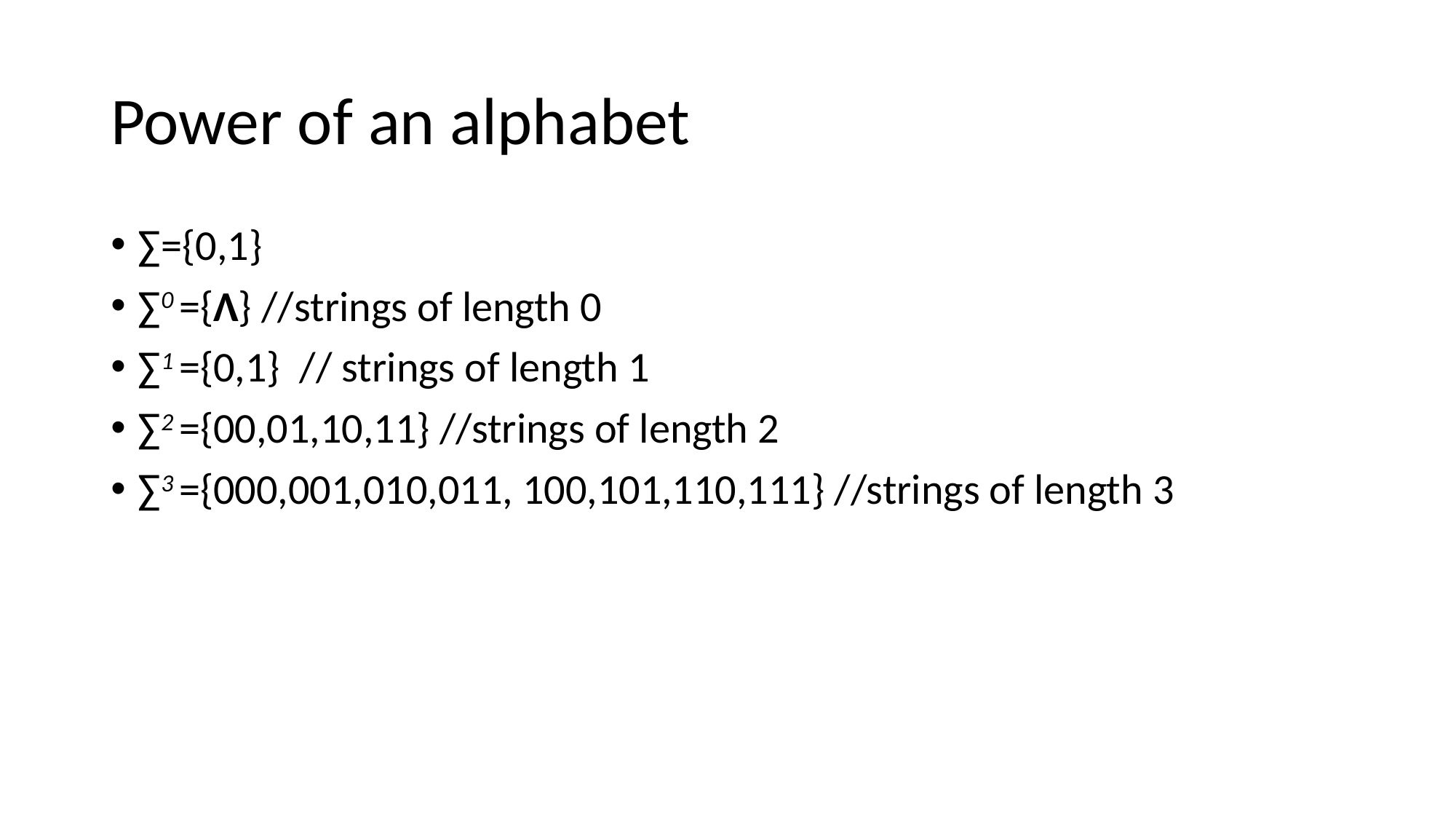

# Power of an alphabet
∑={0,1}
∑0 ={Λ} //strings of length 0
∑1 ={0,1}  // strings of length 1
∑2 ={00,01,10,11} //strings of length 2
∑3 ={000,001,010,011, 100,101,110,111} //strings of length 3